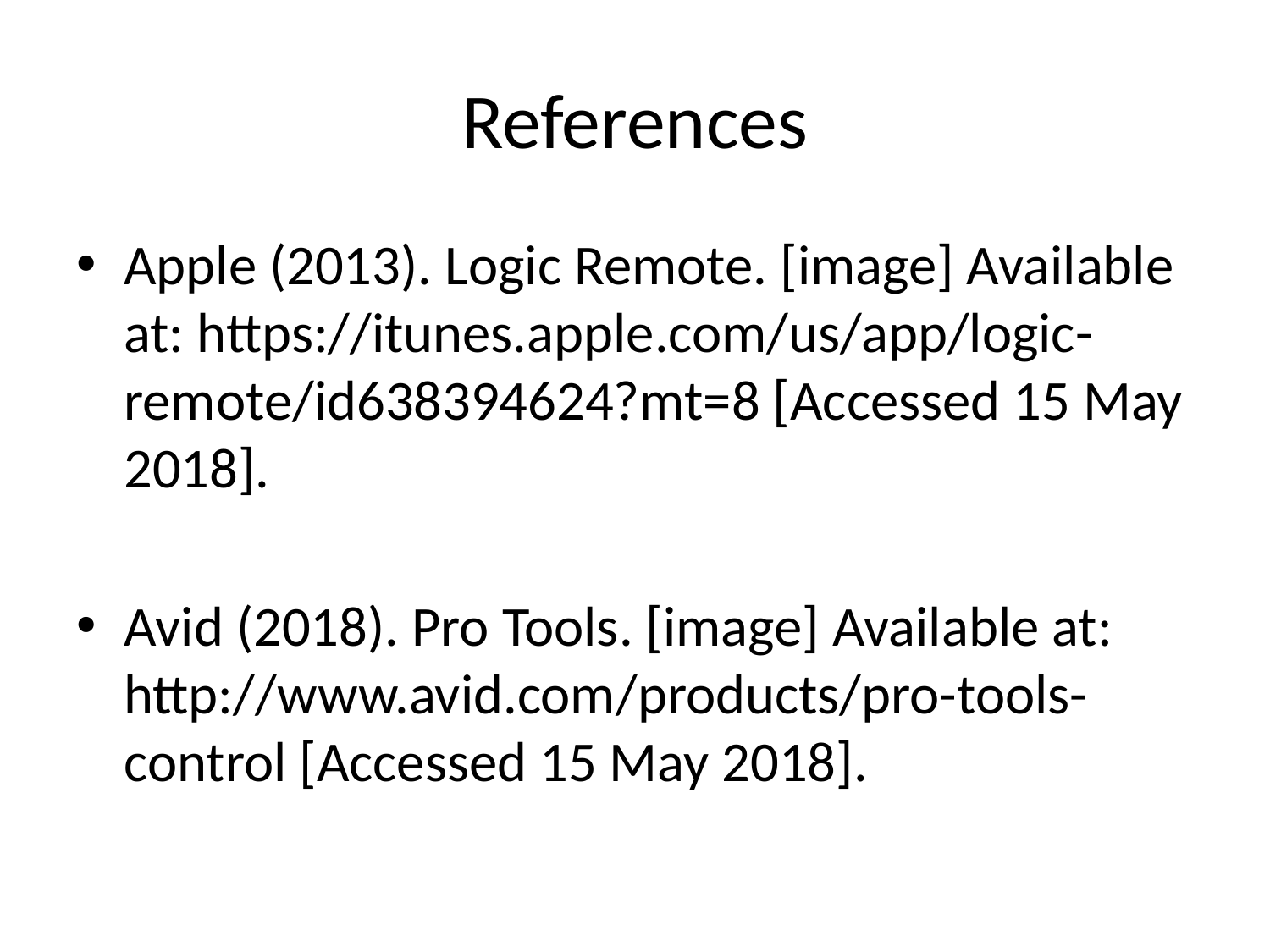

# References
Apple (2013). Logic Remote. [image] Available at: https://itunes.apple.com/us/app/logic-remote/id638394624?mt=8 [Accessed 15 May 2018].

Avid (2018). Pro Tools. [image] Available at: http://www.avid.com/products/pro-tools-control [Accessed 15 May 2018].